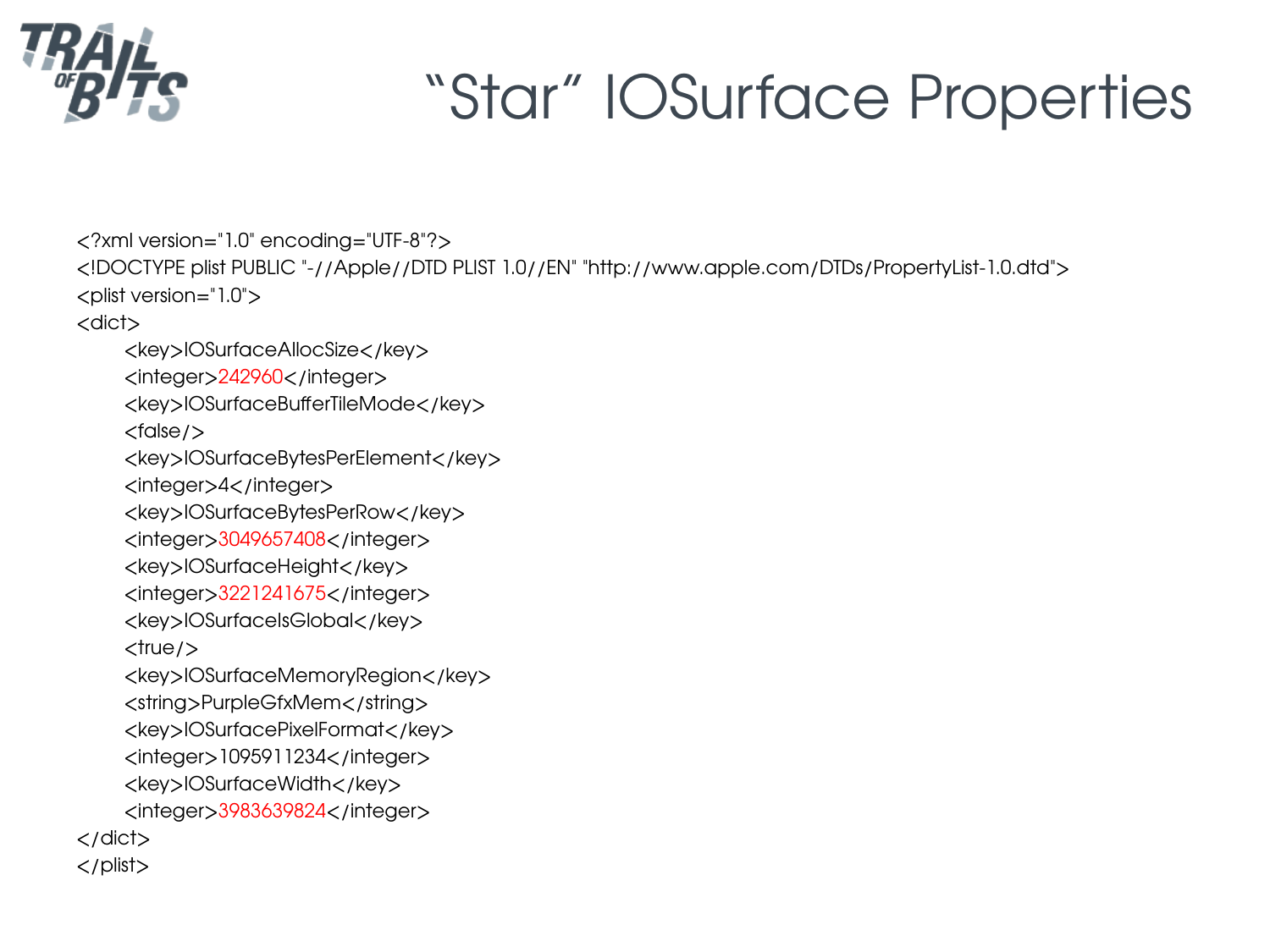

# “Star” IOSurface Properties
<?xml version="1.0" encoding="UTF-8"?>
<!DOCTYPE plist PUBLIC "-//Apple//DTD PLIST 1.0//EN" "http://www.apple.com/DTDs/PropertyList-1.0.dtd">
<plist version="1.0">
<dict>
	<key>IOSurfaceAllocSize</key>
	<integer>242960</integer>
	<key>IOSurfaceBufferTileMode</key>
	<false/>
	<key>IOSurfaceBytesPerElement</key>
	<integer>4</integer>
	<key>IOSurfaceBytesPerRow</key>
	<integer>3049657408</integer>
	<key>IOSurfaceHeight</key>
	<integer>3221241675</integer>
	<key>IOSurfaceIsGlobal</key>
	<true/>
	<key>IOSurfaceMemoryRegion</key>
	<string>PurpleGfxMem</string>
	<key>IOSurfacePixelFormat</key>
	<integer>1095911234</integer>
	<key>IOSurfaceWidth</key>
	<integer>3983639824</integer>
</dict>
</plist>